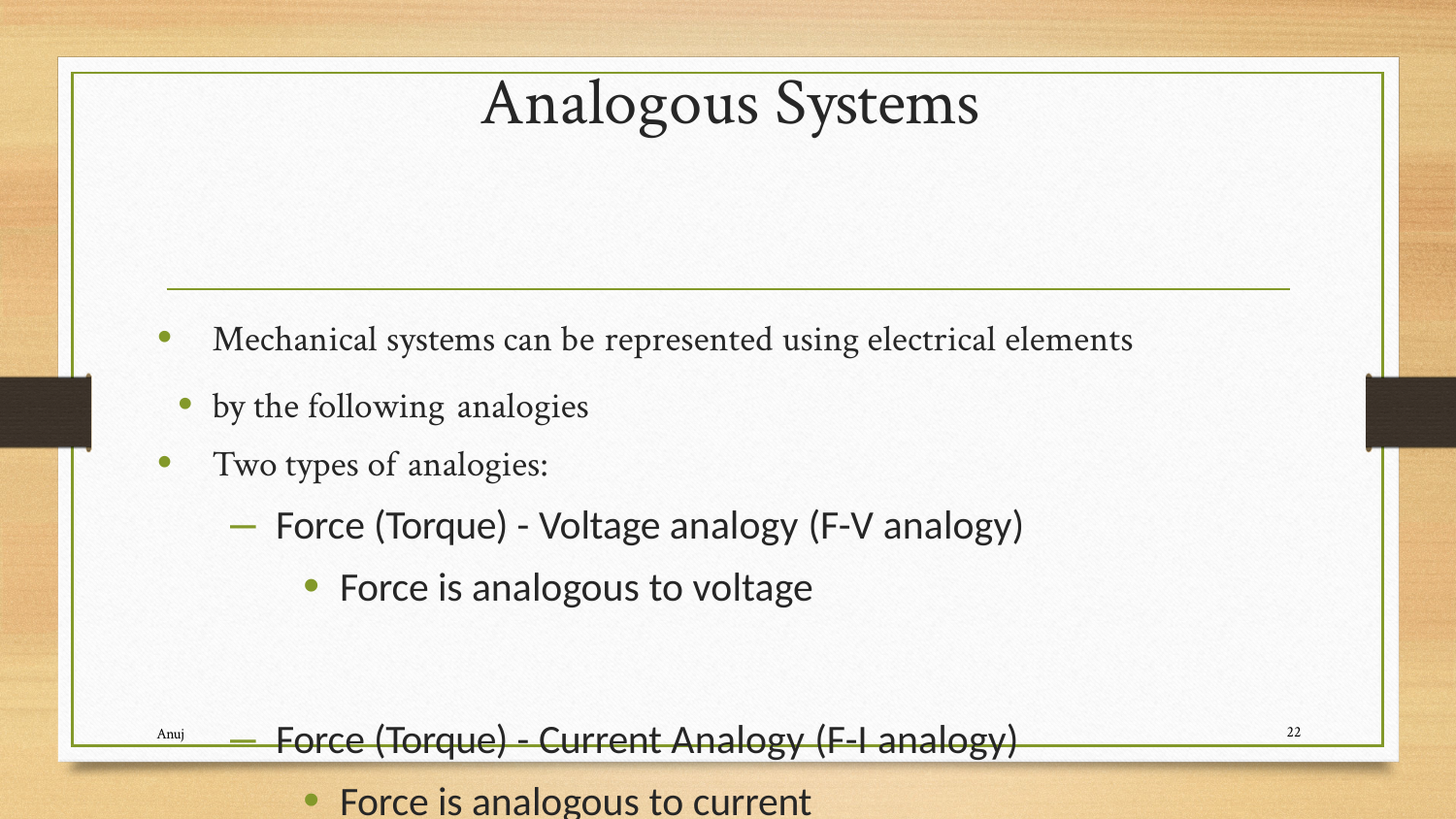

# Analogous Systems
Mechanical systems can be represented using electrical elements
by the following analogies
Two types of analogies:
Force (Torque) - Voltage analogy (F-V analogy)
Force is analogous to voltage

Force (Torque) - Current Analogy (F-I analogy)
Force is analogous to current
Anuj
22